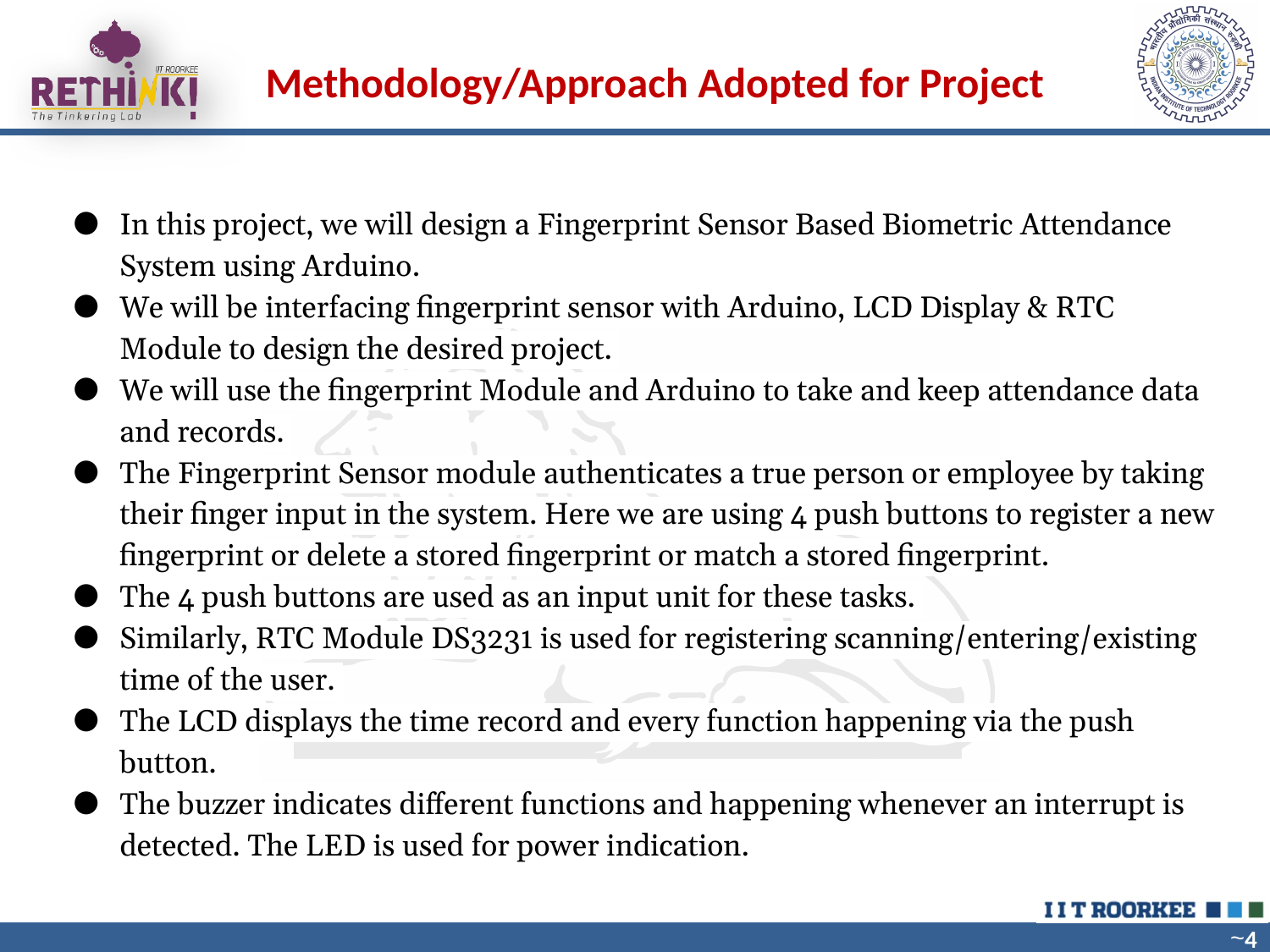

# Methodology/Approach Adopted for Project
In this project, we will design a Fingerprint Sensor Based Biometric Attendance System using Arduino.
We will be interfacing fingerprint sensor with Arduino, LCD Display & RTC Module to design the desired project.
We will use the fingerprint Module and Arduino to take and keep attendance data and records.
The Fingerprint Sensor module authenticates a true person or employee by taking their finger input in the system. Here we are using 4 push buttons to register a new fingerprint or delete a stored fingerprint or match a stored fingerprint.
The 4 push buttons are used as an input unit for these tasks.
Similarly, RTC Module DS3231 is used for registering scanning/entering/existing time of the user.
The LCD displays the time record and every function happening via the push button.
The buzzer indicates different functions and happening whenever an interrupt is detected. The LED is used for power indication.